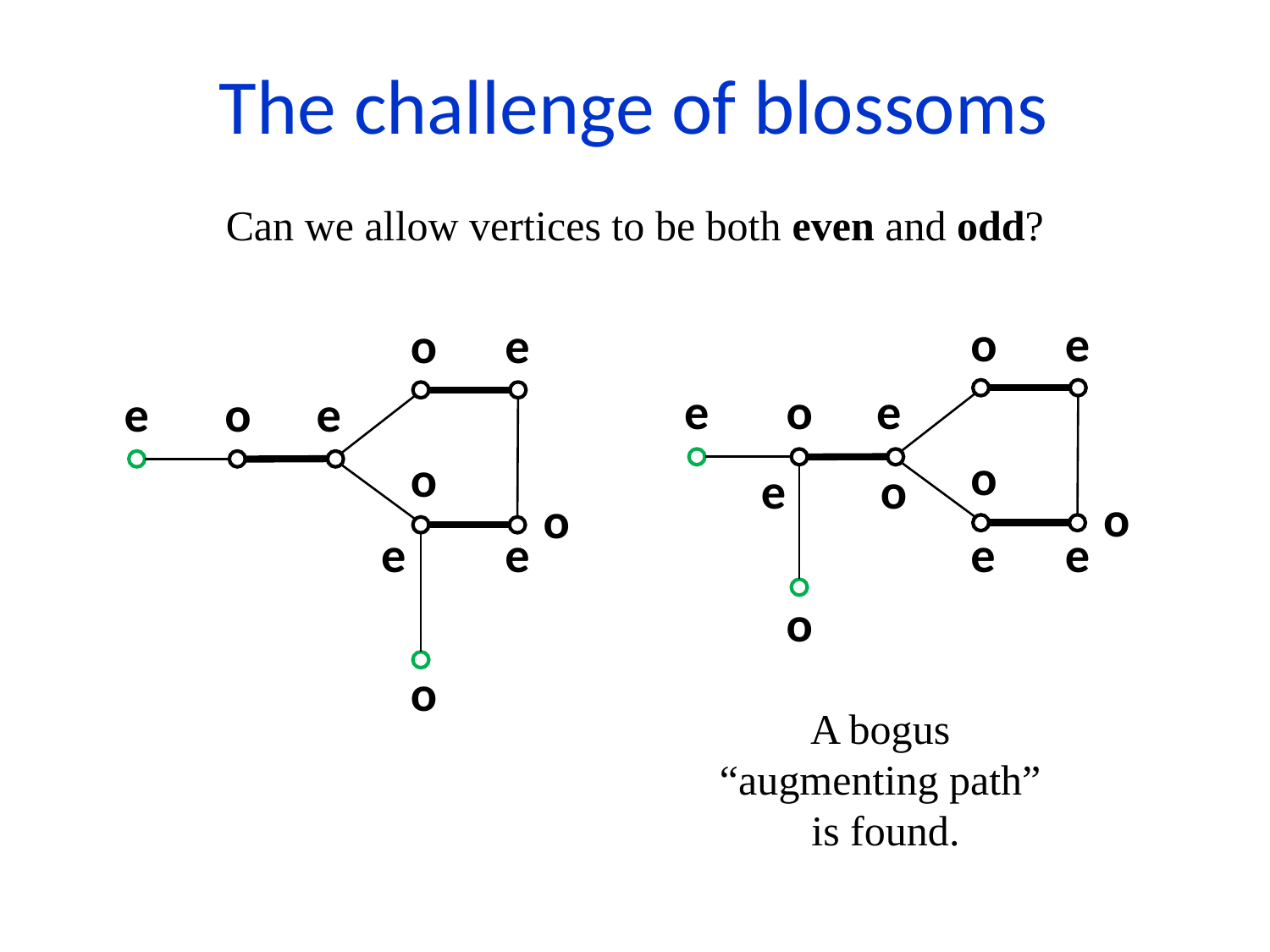

The challenge of blossoms
Can we allow vertices to be both even and odd?
o
e
o
e
e
o
e
e
o
e

o
o
e
o
o
o
e
e
e
e
o
o
A bogus
“augmenting path”
is found.